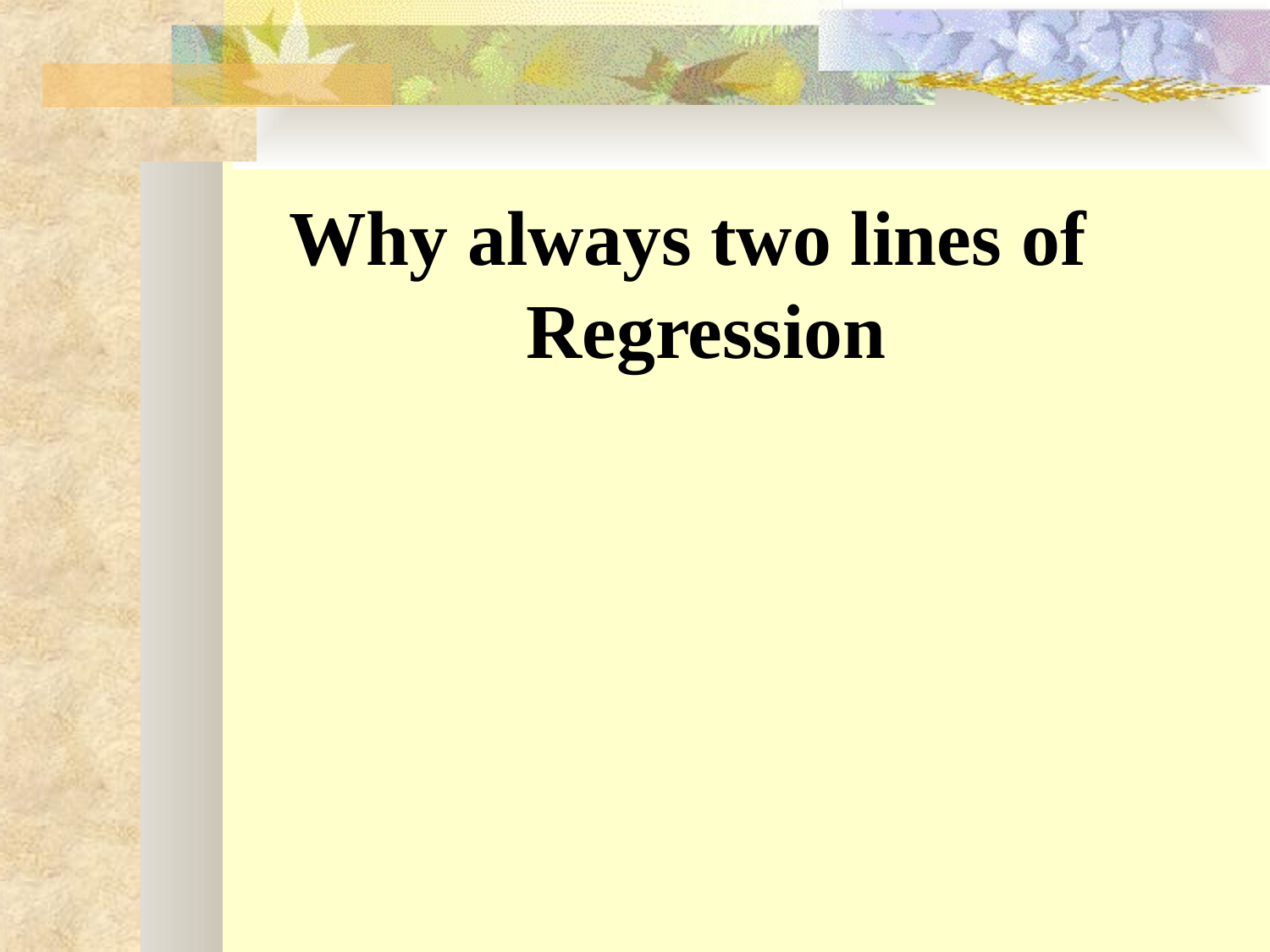

# Why always two lines of  Regression